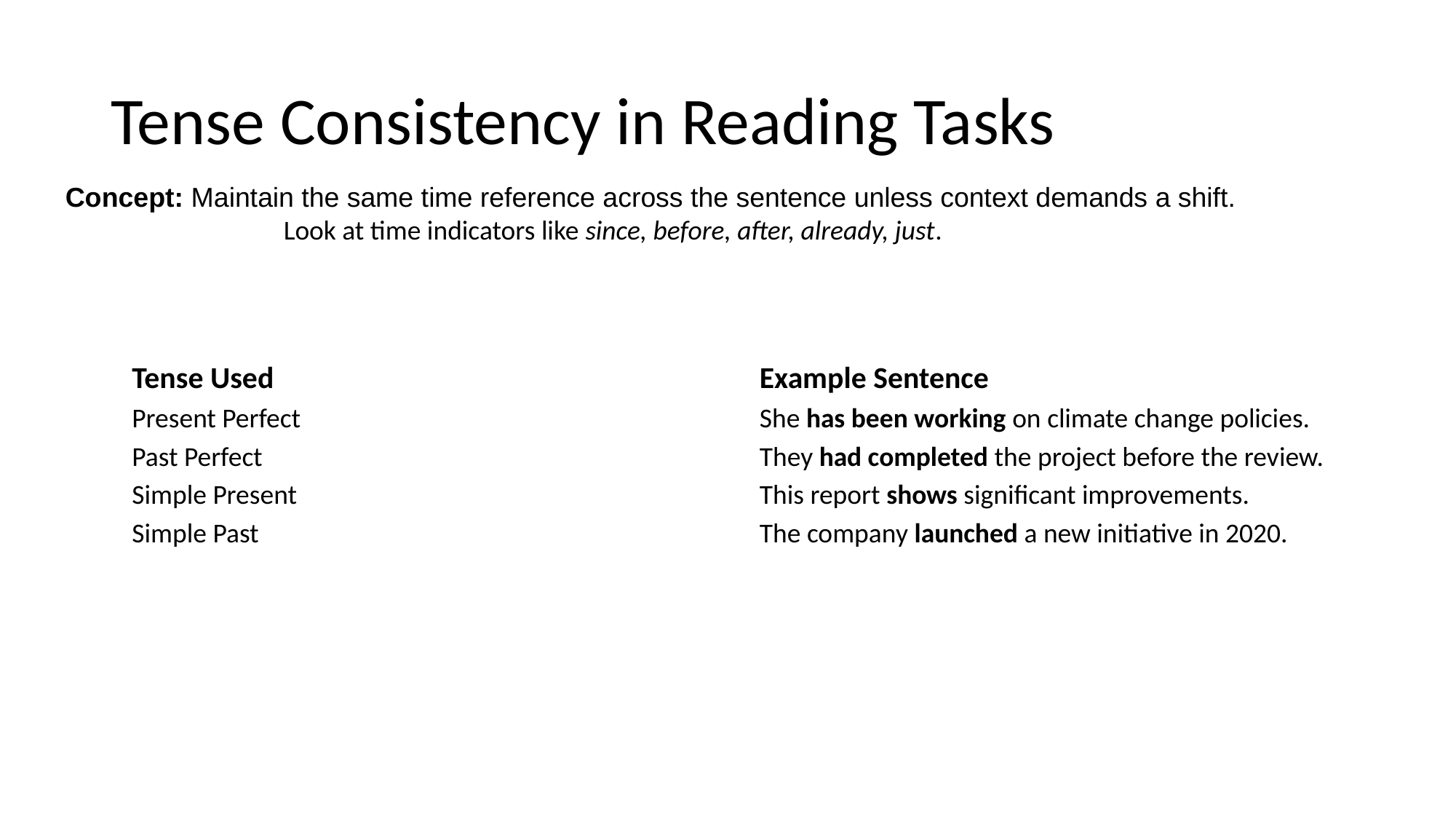

# Tense Consistency in Reading Tasks
Concept: Maintain the same time reference across the sentence unless context demands a shift.
		Look at time indicators like since, before, after, already, just.

| Tense Used | Example Sentence |
| --- | --- |
| Present Perfect | She has been working on climate change policies. |
| Past Perfect | They had completed the project before the review. |
| Simple Present | This report shows significant improvements. |
| Simple Past | The company launched a new initiative in 2020. |